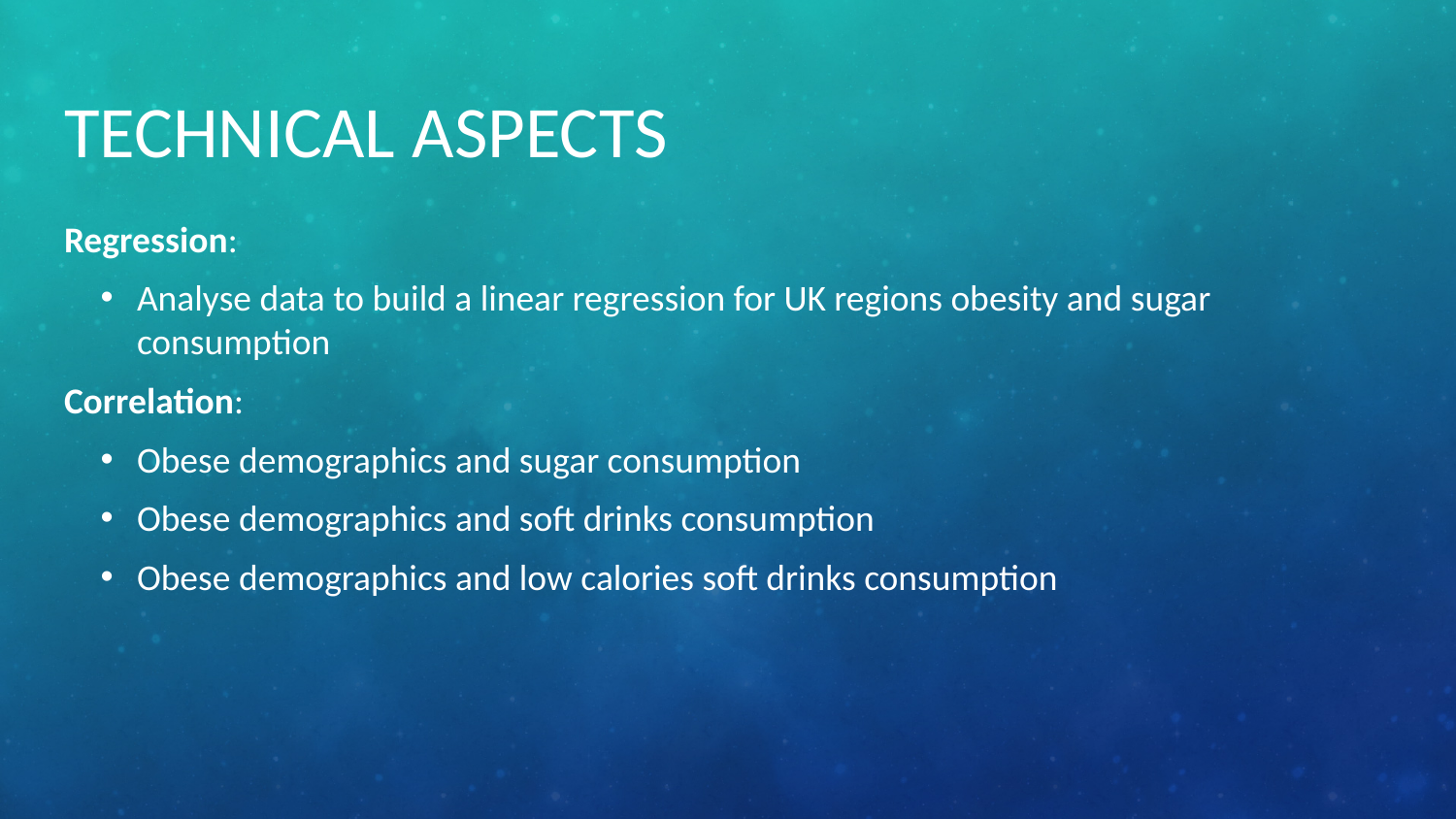

# Technical aspects
Regression:
Analyse data to build a linear regression for UK regions obesity and sugar consumption
Correlation:
Obese demographics and sugar consumption
Obese demographics and soft drinks consumption
Obese demographics and low calories soft drinks consumption